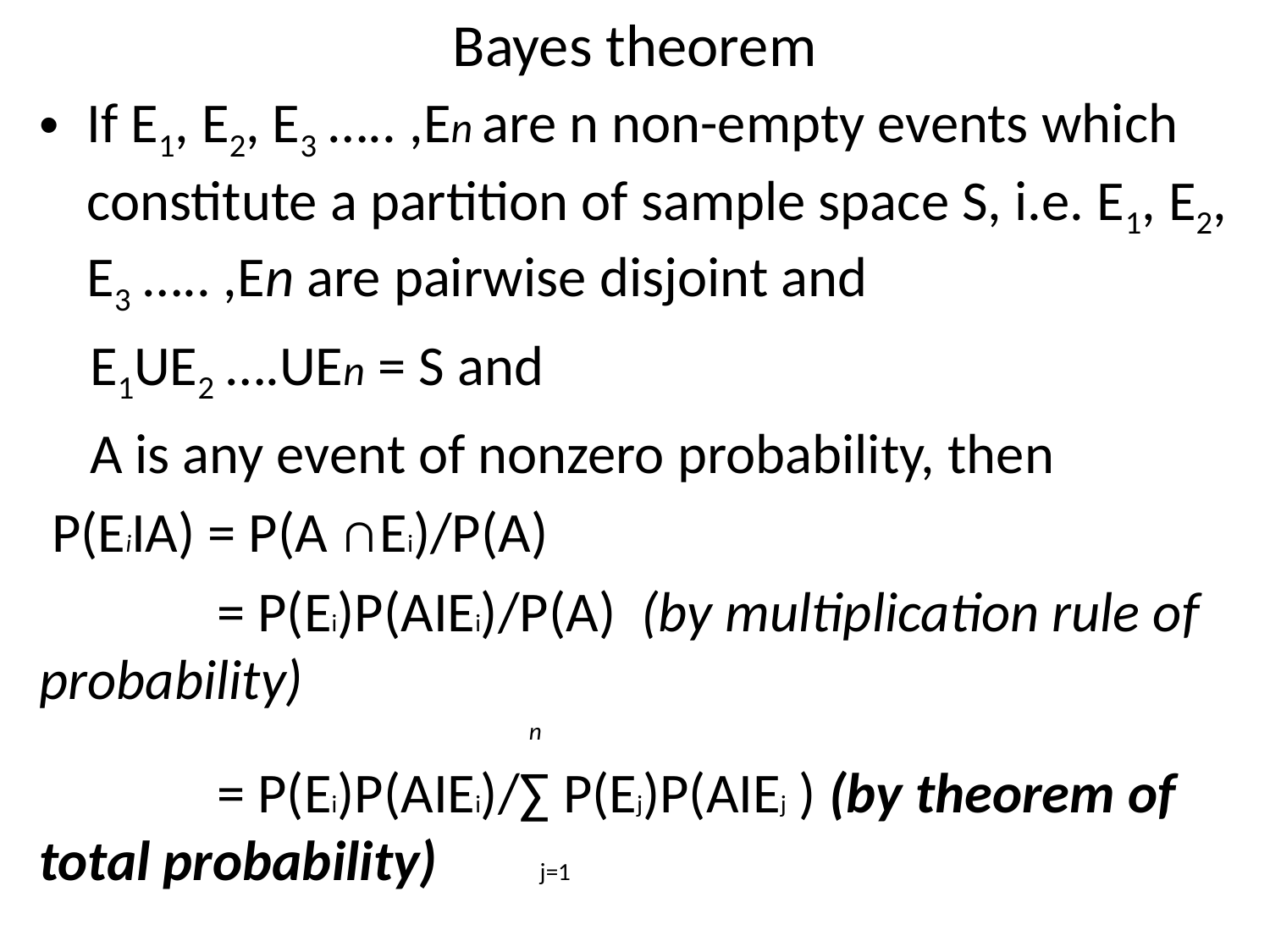

# Bayes theorem
If E1, E2, E3 ….. ,En are n non-empty events which constitute a partition of sample space S, i.e. E1, E2, E3 ….. ,En are pairwise disjoint and
    E1UE2 ….UEn = S and
    A is any event of nonzero probability, then
 P(EiIA) = P(A ∩Ei)/P(A)
              = P(Ei)P(AIEi)/P(A)  (by multiplication rule of probability)
                                                                                         n
              = P(Ei)P(AIEi)/∑ P(Ej)P(AIEj ) (by theorem of total probability)        j=1